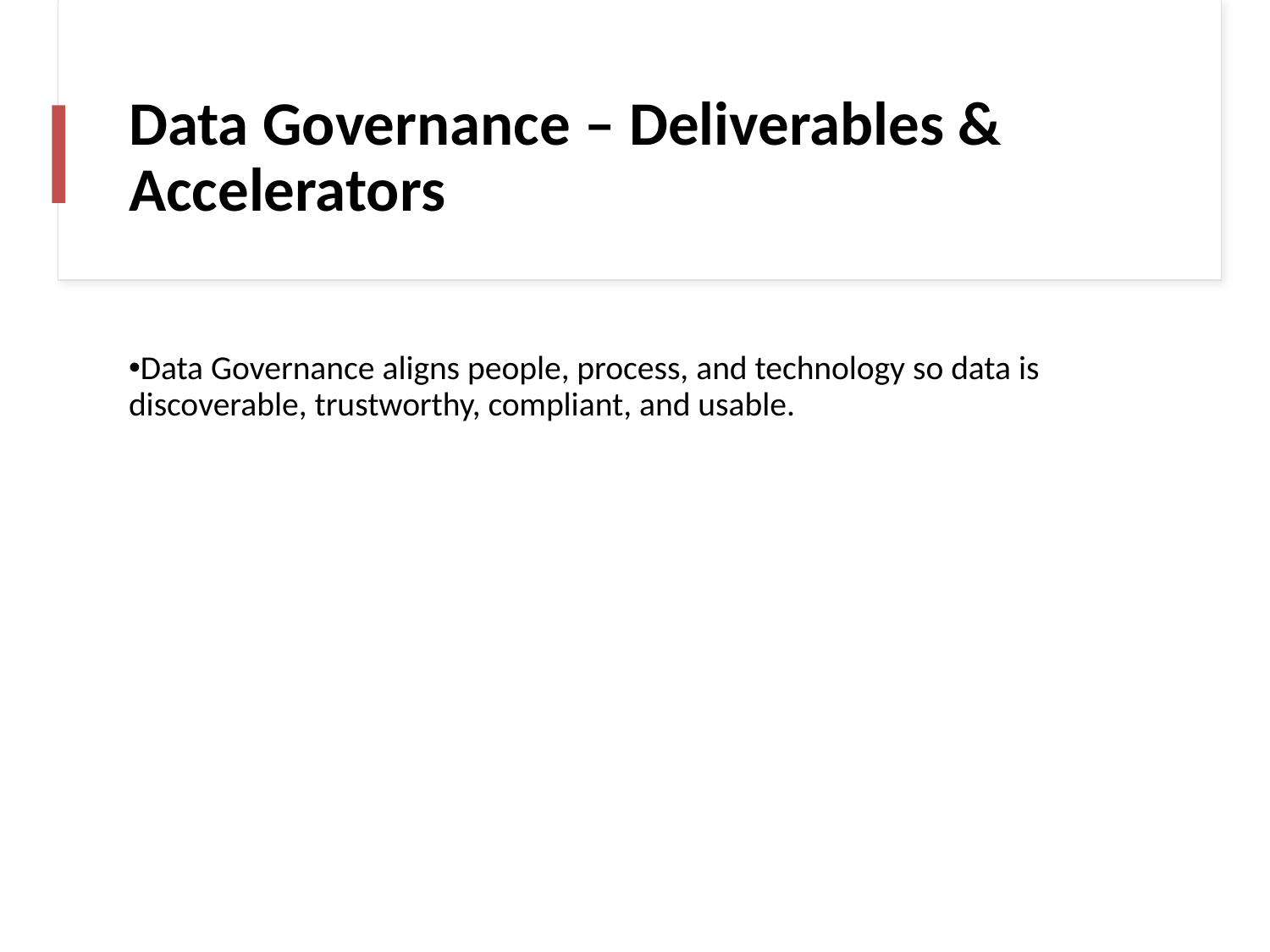

# Data Governance – Deliverables & Accelerators

Data Governance aligns people, process, and technology so data is discoverable, trustworthy, compliant, and usable.